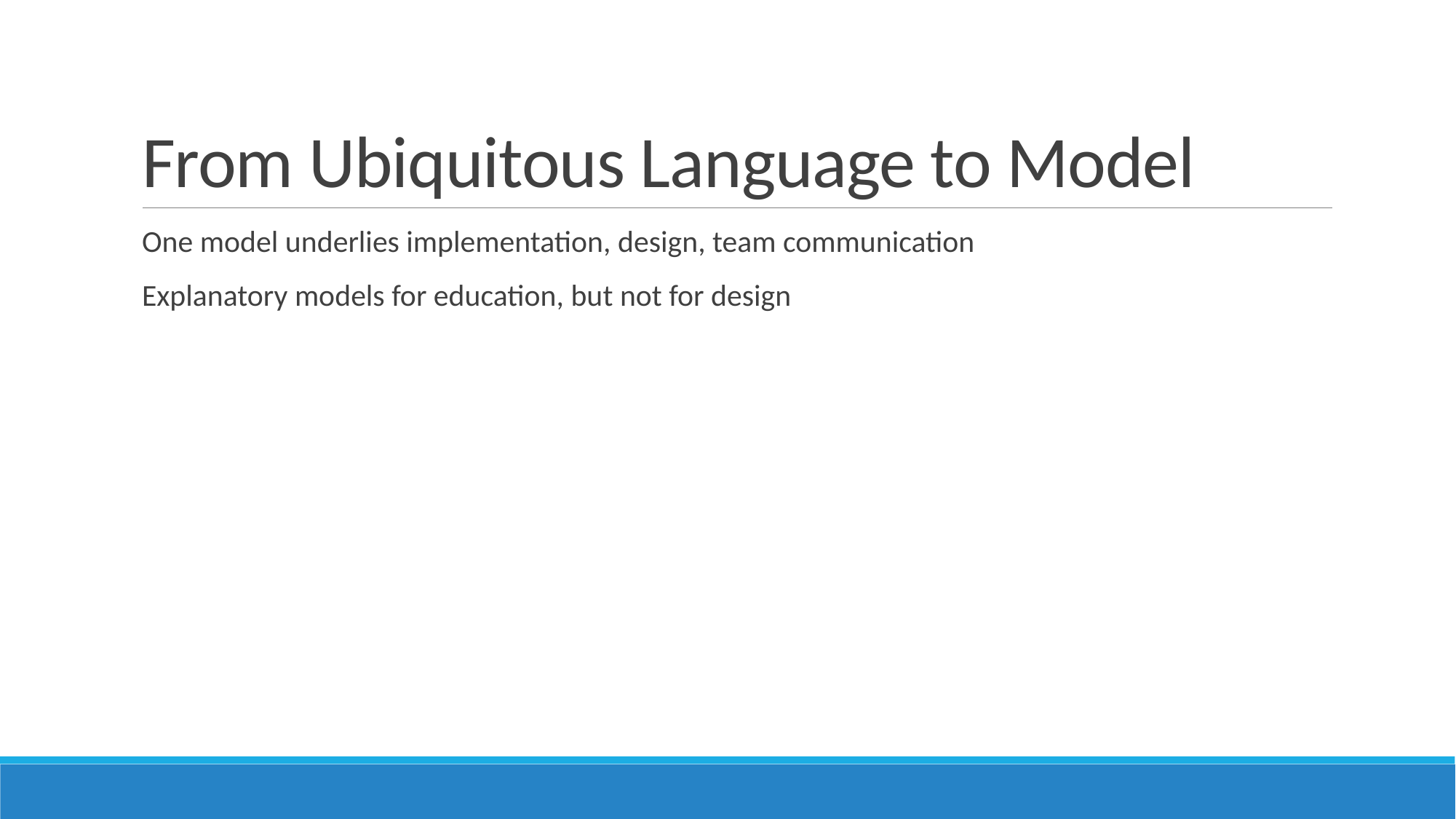

# From Ubiquitous Language to Model
One model underlies implementation, design, team communication
Explanatory models for education, but not for design